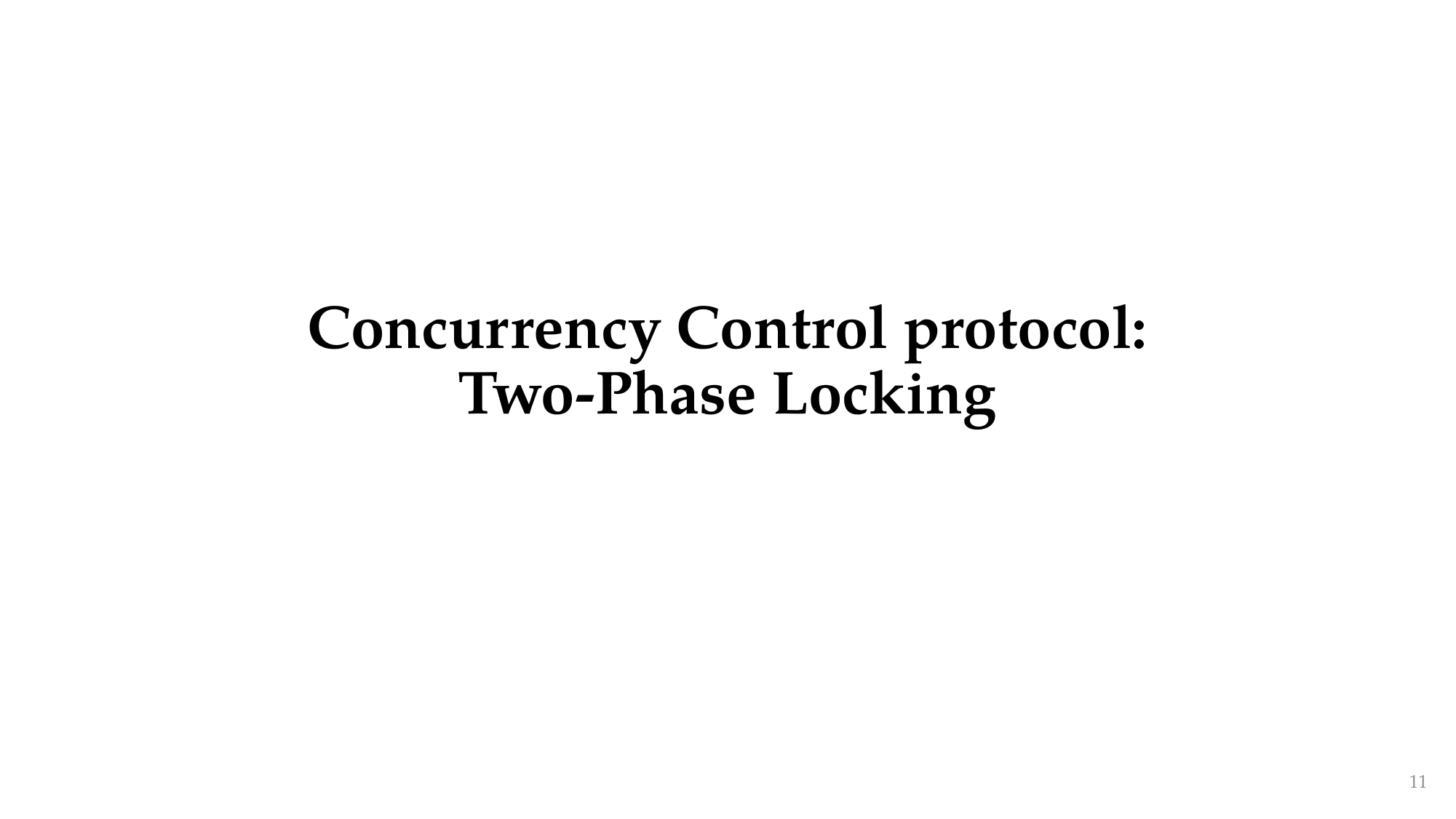

# Concurrency Control protocol: Two-Phase Locking
11